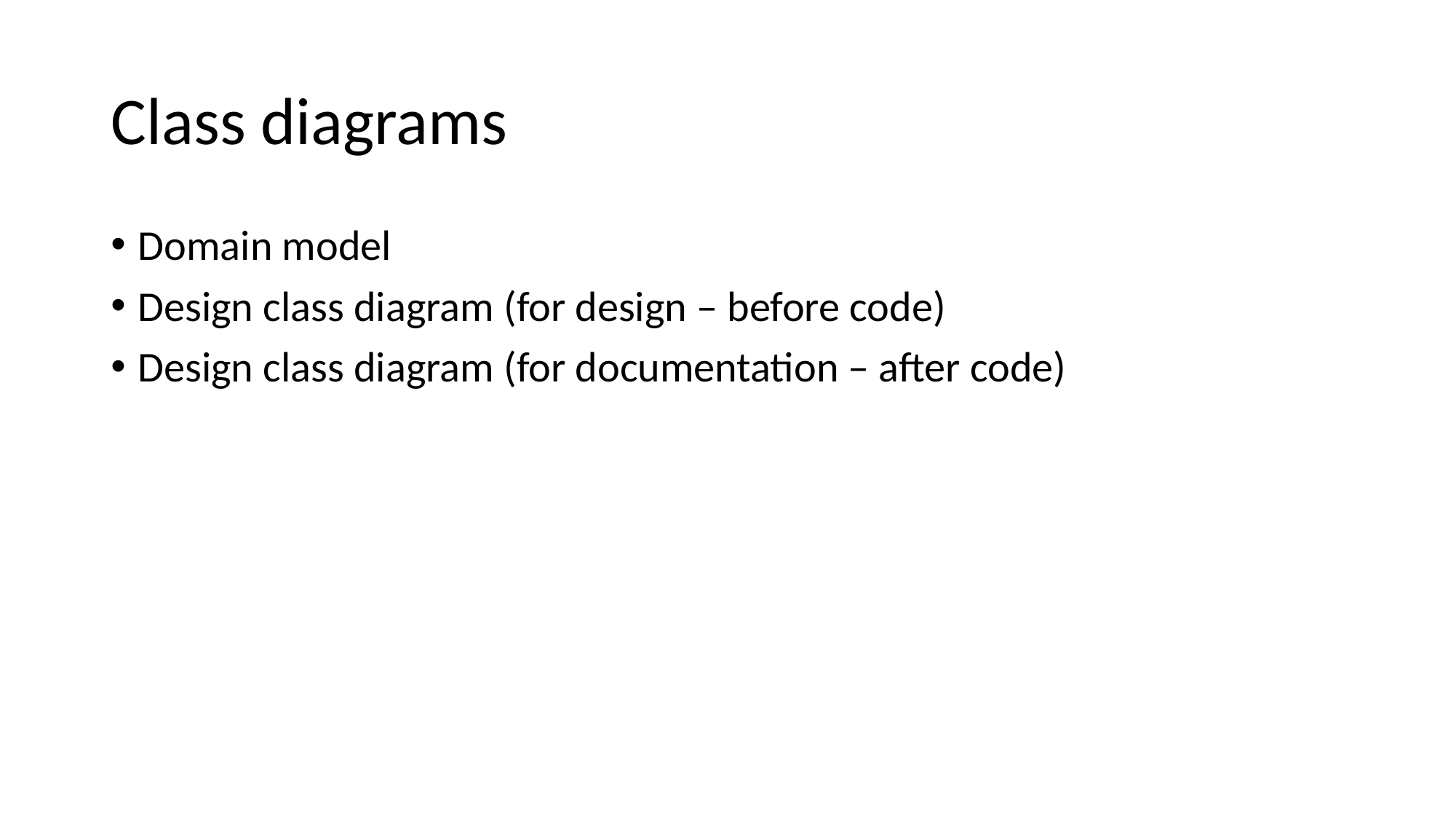

# Class diagrams
Domain model
Design class diagram (for design – before code)
Design class diagram (for documentation – after code)